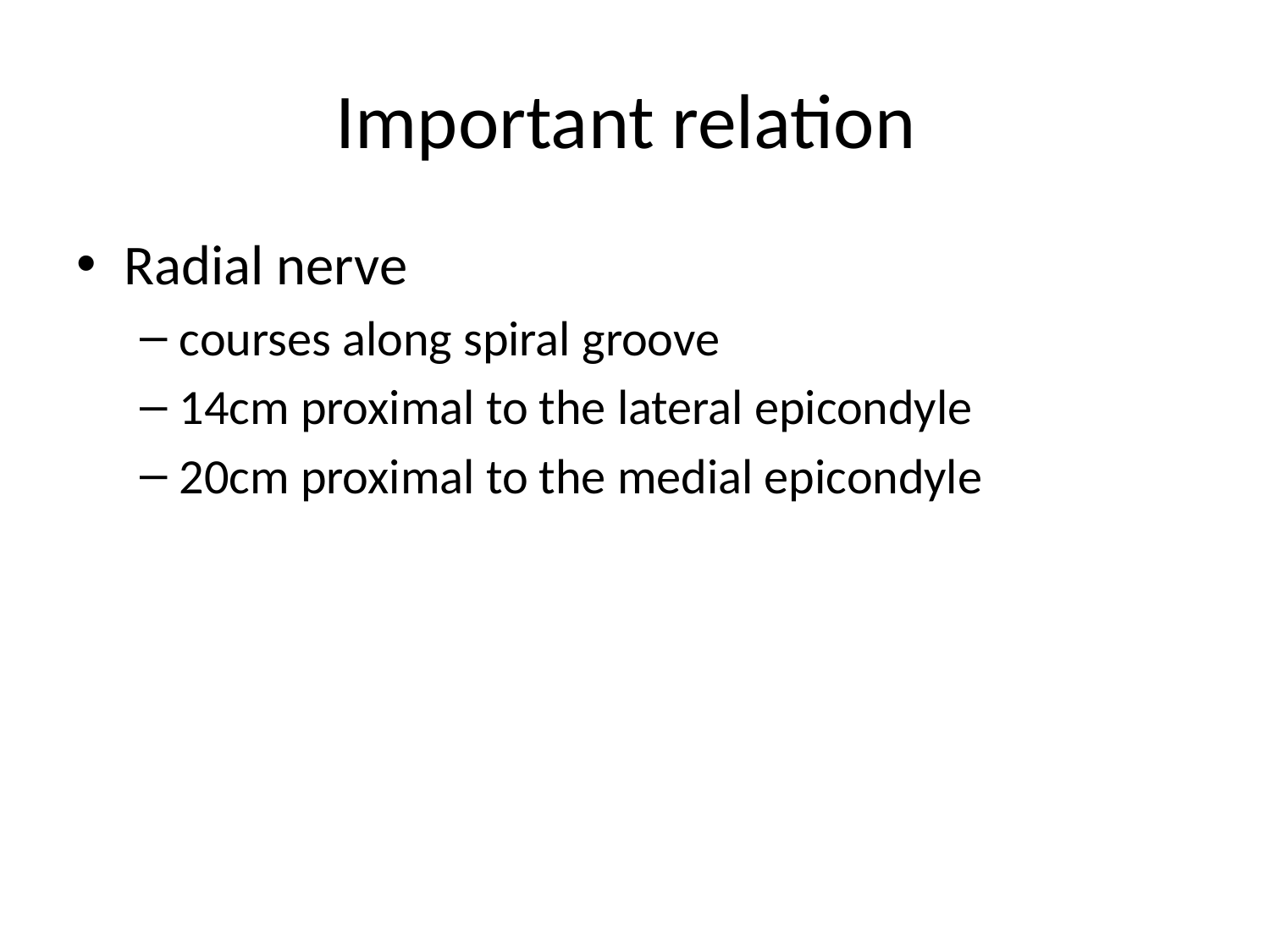

# Important relation
Radial nerve
courses along spiral groove
14cm proximal to the lateral epicondyle
20cm proximal to the medial epicondyle